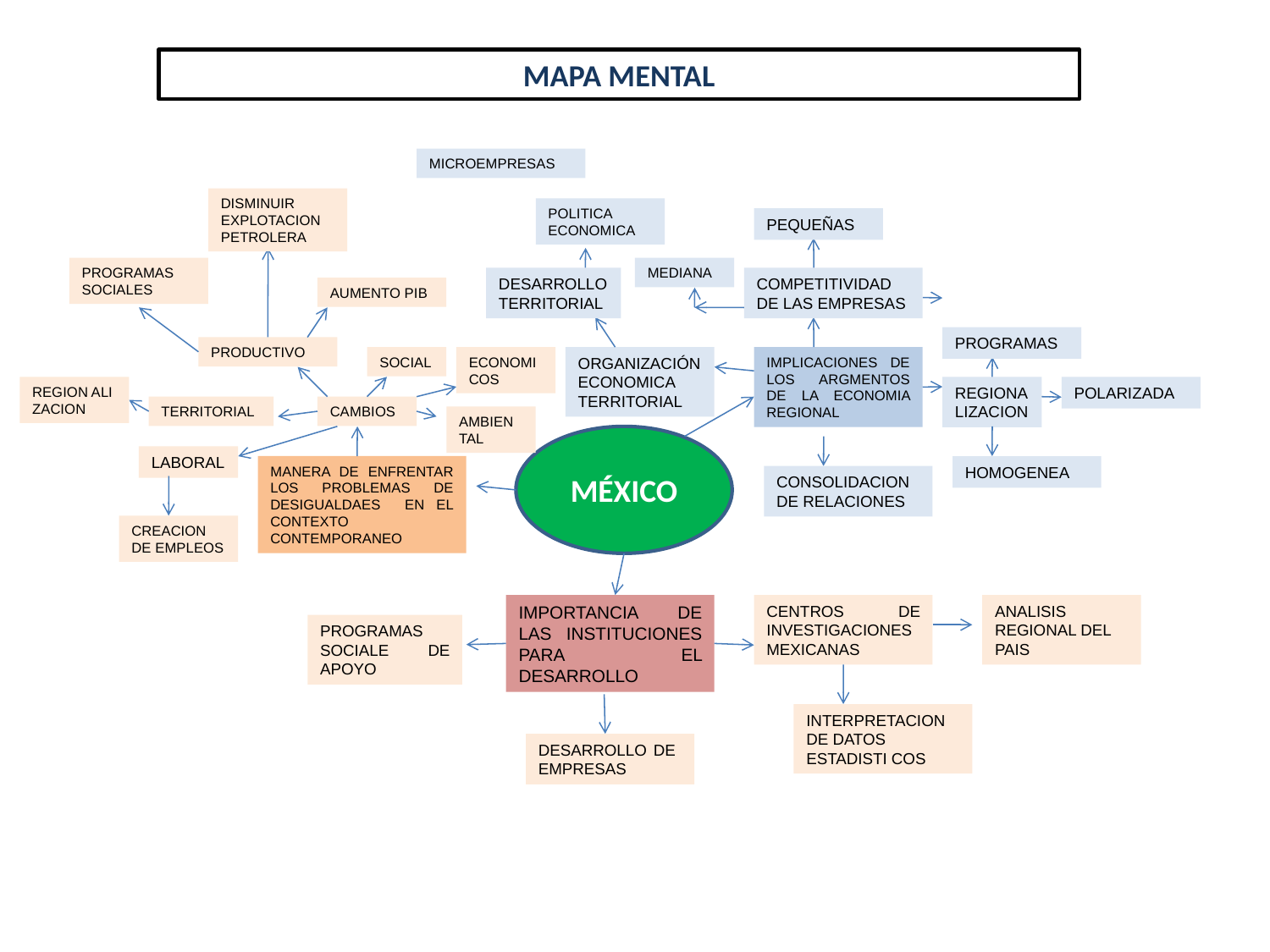

# Vv
MAPA MENTAL
MICROEMPRESAS
DISMINUIR EXPLOTACION PETROLERA
POLITICA ECONOMICA
PEQUEÑAS
PROGRAMAS SOCIALES
MEDIANA
DESARROLLO TERRITORIAL
COMPETITIVIDAD DE LAS EMPRESAS
AUMENTO PIB
PROGRAMAS
PRODUCTIVO
SOCIAL
ECONOMICOS
ORGANIZACIÓN ECONOMICA TERRITORIAL
IMPLICACIONES DE LOS ARGMENTOS DE LA ECONOMIA REGIONAL
REGION ALI
ZACION
REGIONA
LIZACION
POLARIZADA
TERRITORIAL
CAMBIOS
AMBIEN
TAL
MÉXICO
LABORAL
MANERA DE ENFRENTAR LOS PROBLEMAS DE DESIGUALDAES  EN EL CONTEXTO CONTEMPORANEO
HOMOGENEA
CONSOLIDACION DE RELACIONES
CREACION DE EMPLEOS
IMPORTANCIA DE LAS INSTITUCIONES PARA EL DESARROLLO
CENTROS DE INVESTIGACIONES MEXICANAS
ANALISIS REGIONAL DEL  PAIS
PROGRAMAS SOCIALE DE APOYO
INTERPRETACION DE DATOS ESTADISTI COS
DESARROLLO DE  EMPRESAS